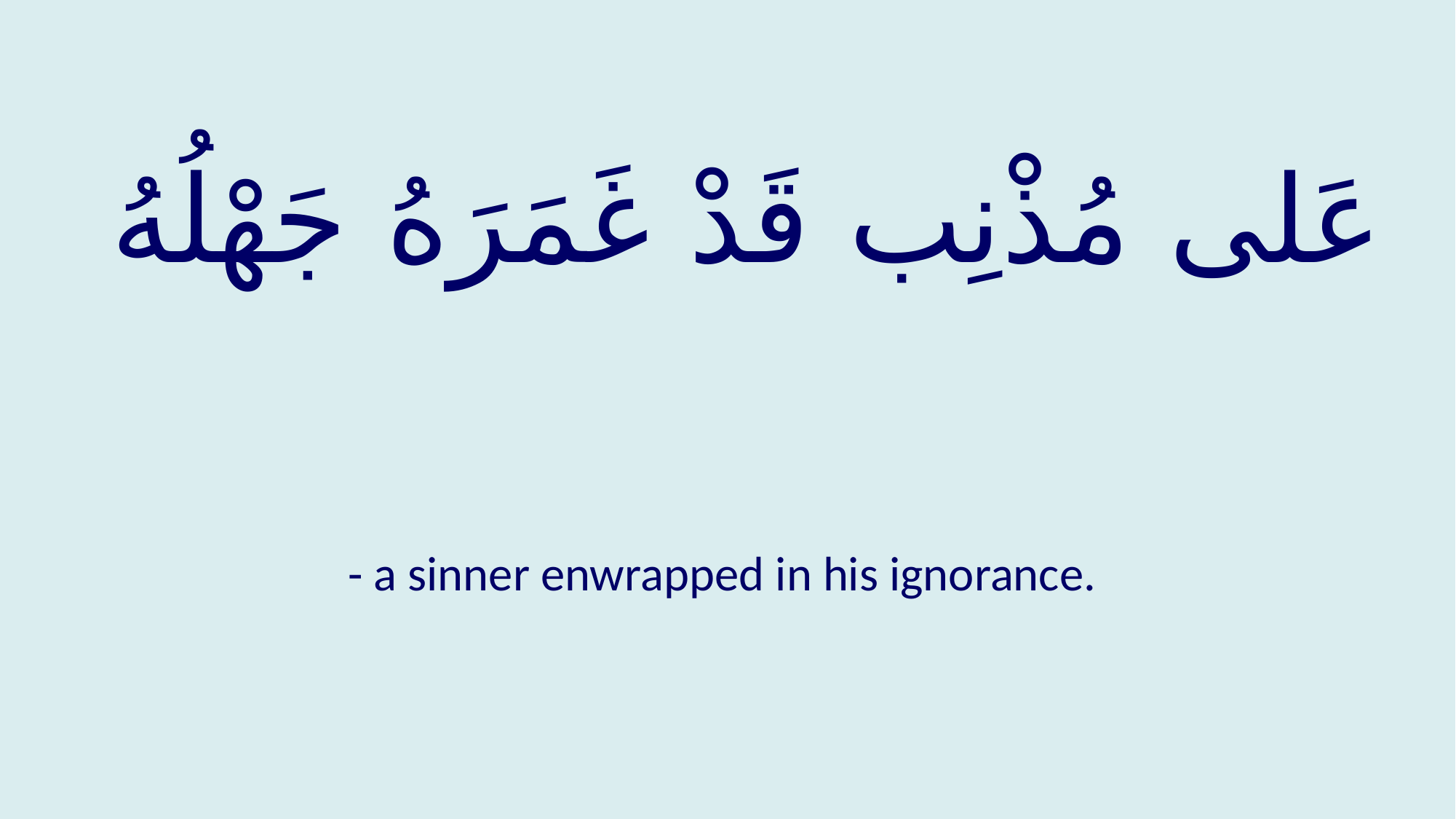

# عَلى مُذْنِب قَدْ غَمَرَهُ جَهْلُهُ
- a sinner enwrapped in his ignorance.